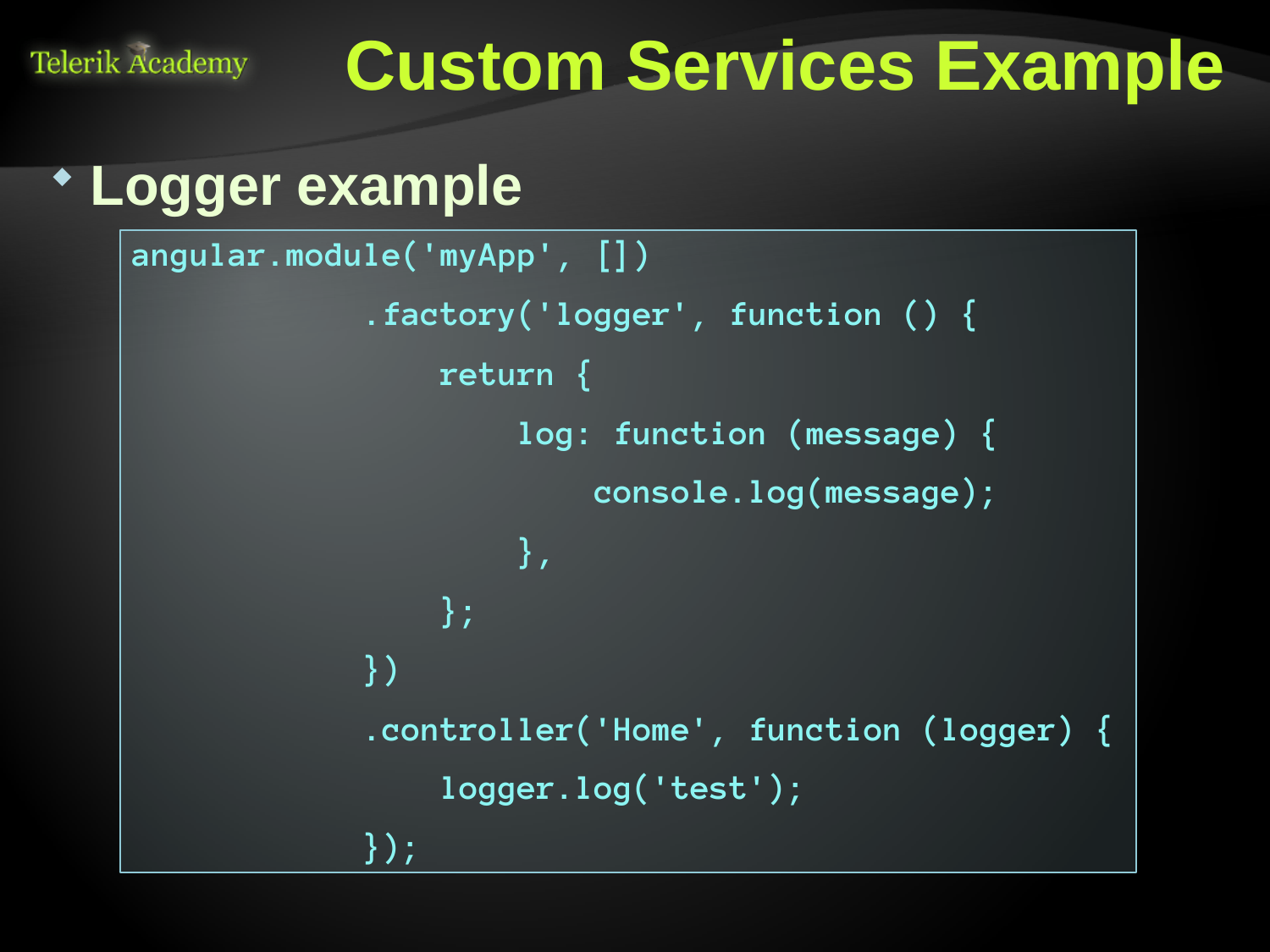

# Custom Services Example
Logger example
angular.module('myApp', [])
            .factory('logger', function () {
                return {
                    log: function (message) {
                        console.log(message);
                    },
                };
            })
            .controller('Home', function (logger) {
                logger.log('test');
            });